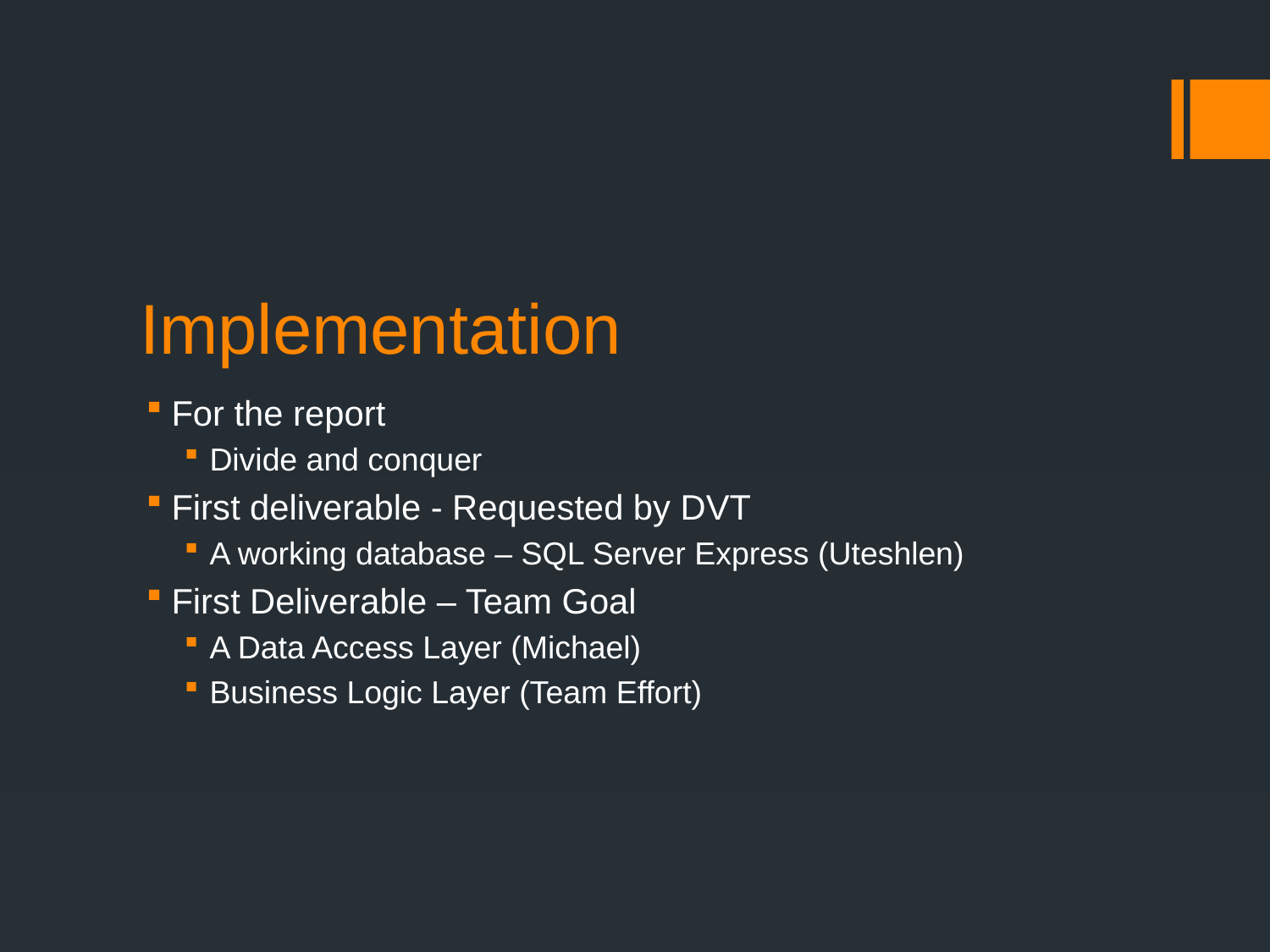

# Implementation
For the report
Divide and conquer
First deliverable - Requested by DVT
A working database – SQL Server Express (Uteshlen)
First Deliverable – Team Goal
A Data Access Layer (Michael)
Business Logic Layer (Team Effort)